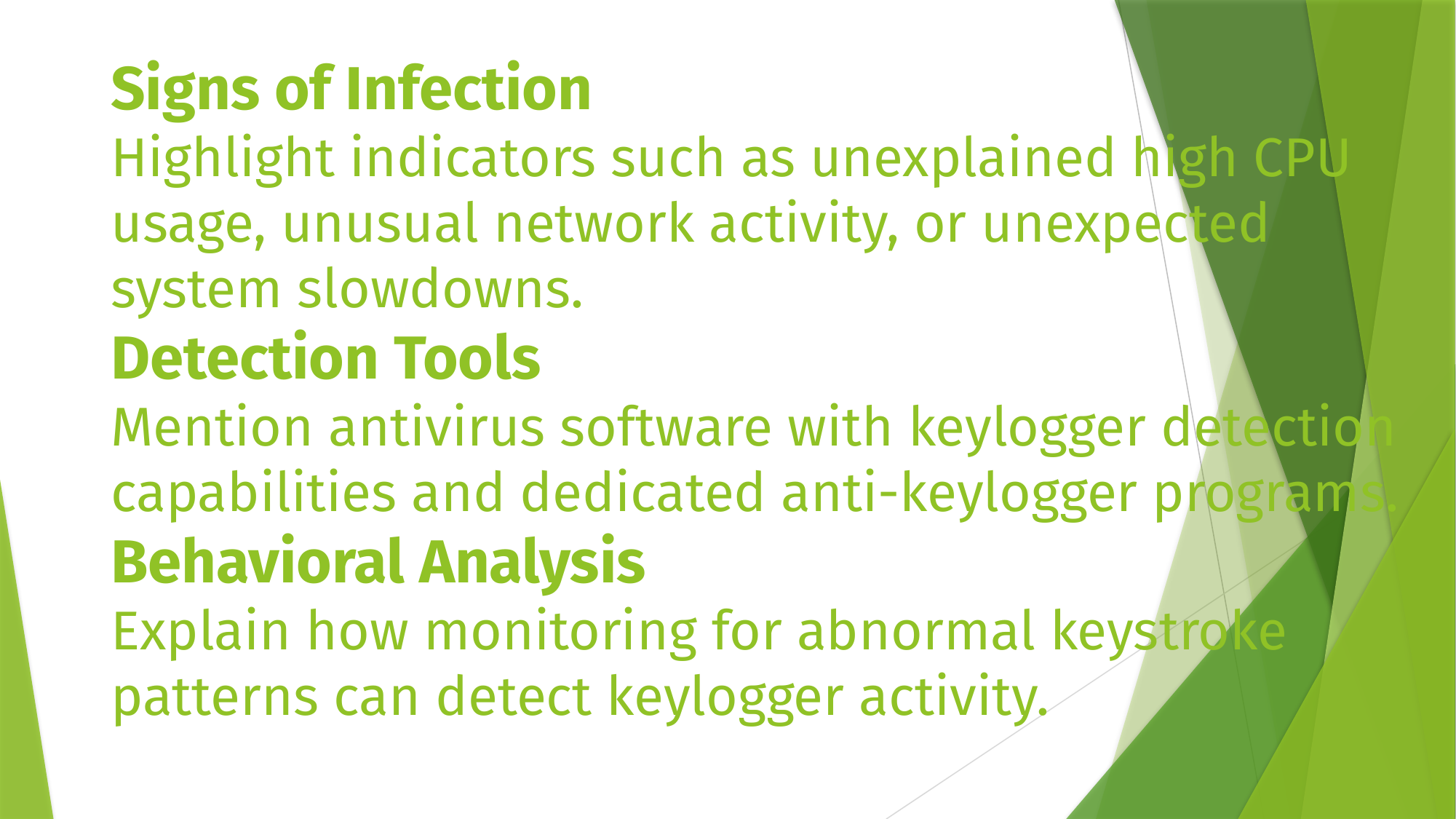

# Signs of Infection Highlight indicators such as unexplained high CPU usage, unusual network activity, or unexpected system slowdowns. Detection Tools Mention antivirus software with keylogger detection capabilities and dedicated anti-keylogger programs. Behavioral Analysis Explain how monitoring for abnormal keystroke patterns can detect keylogger activity.